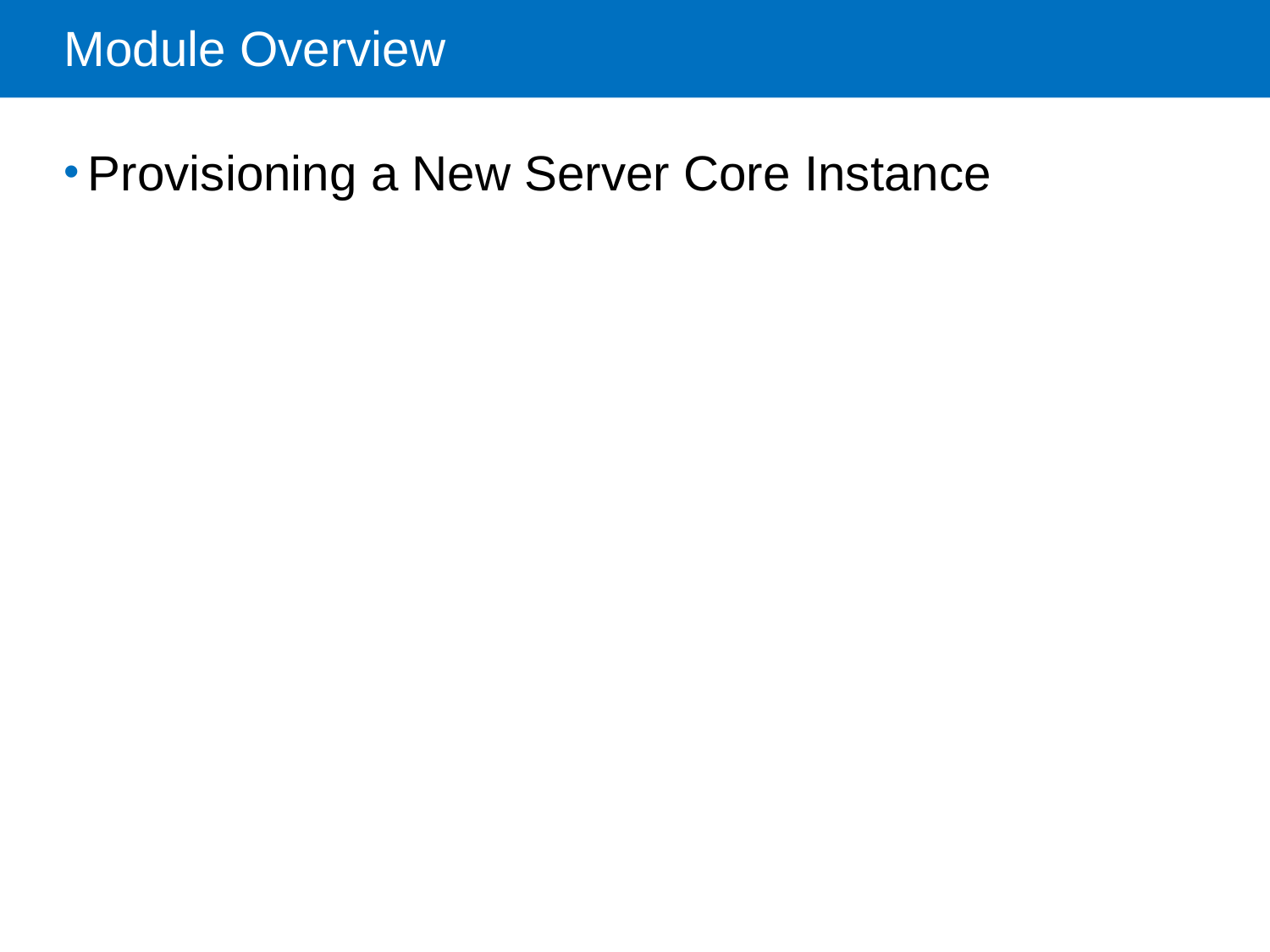

# Module Overview
Provisioning a New Server Core Instance